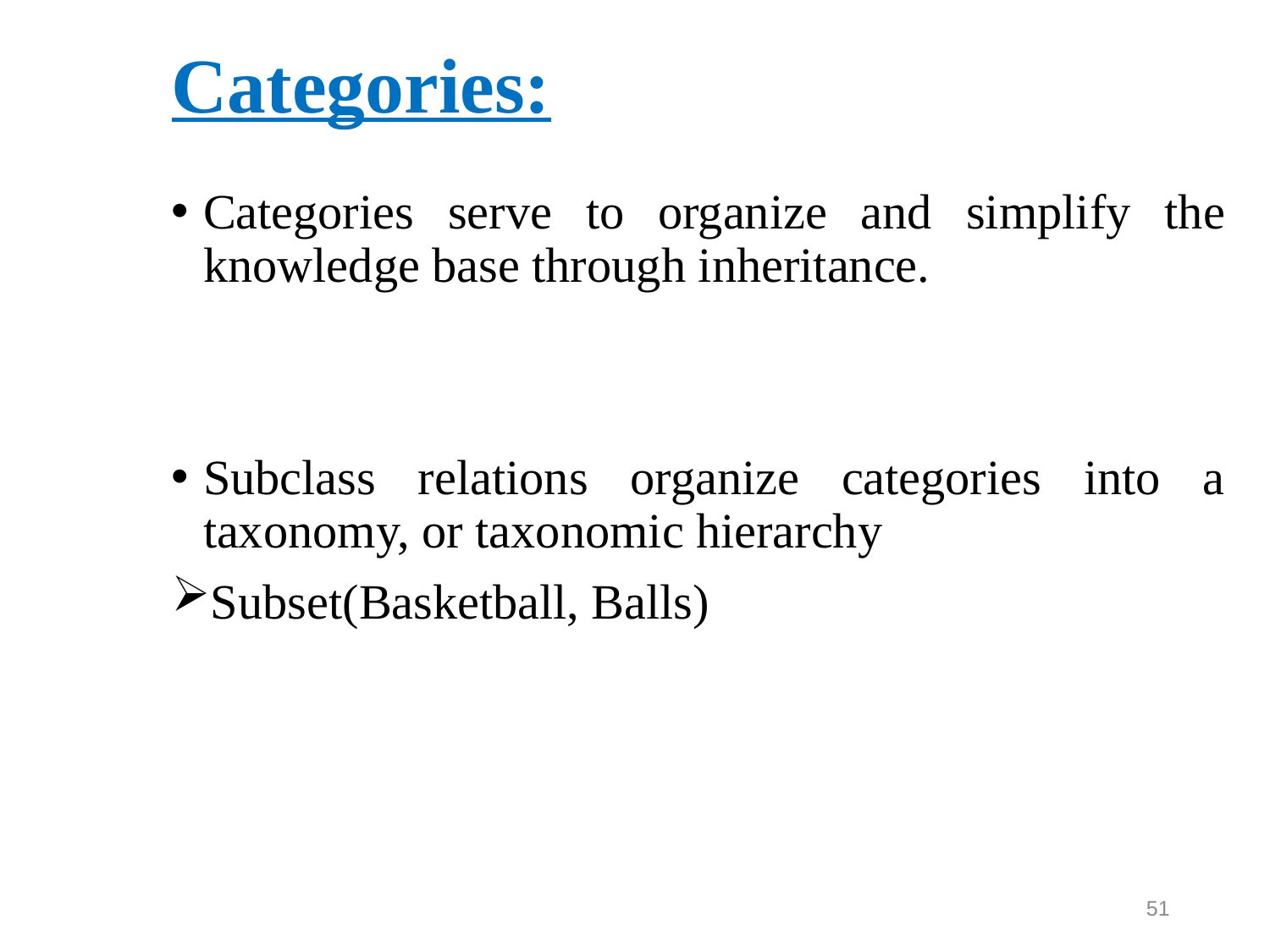

# Categories:
Categories serve to organize and simplify the knowledge base through inheritance.

Subclass relations organize categories into a taxonomy, or taxonomic hierarchy
Subset(Basketball, Balls)
51